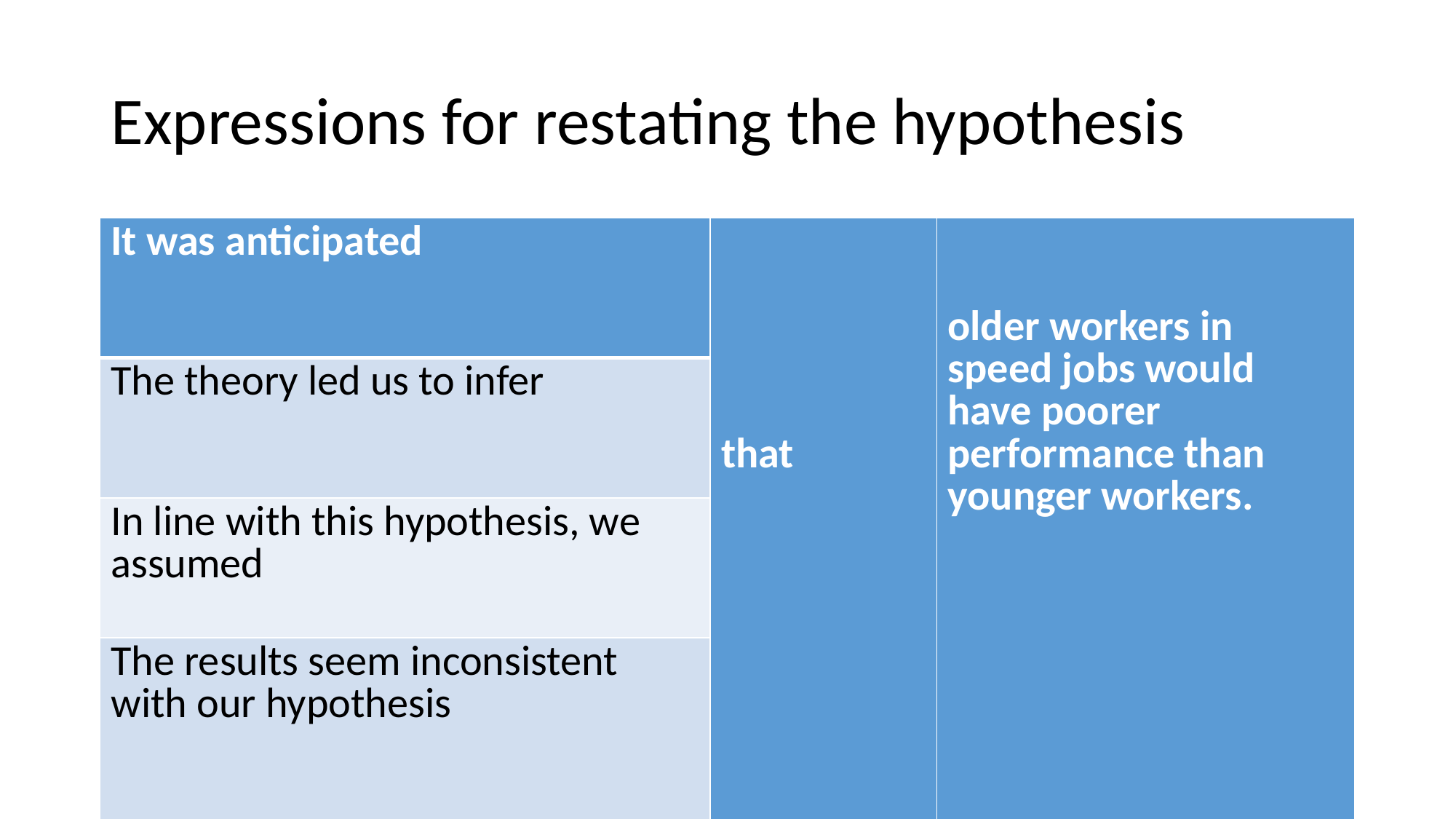

# Expressions for restating the hypothesis
| It was anticipated | that | older workers in speed jobs would have poorer performance than younger workers. |
| --- | --- | --- |
| The theory led us to infer |  |  |
| In line with this hypothesis, we assumed |  |  |
| The results seem inconsistent with our hypothesis |  |  |